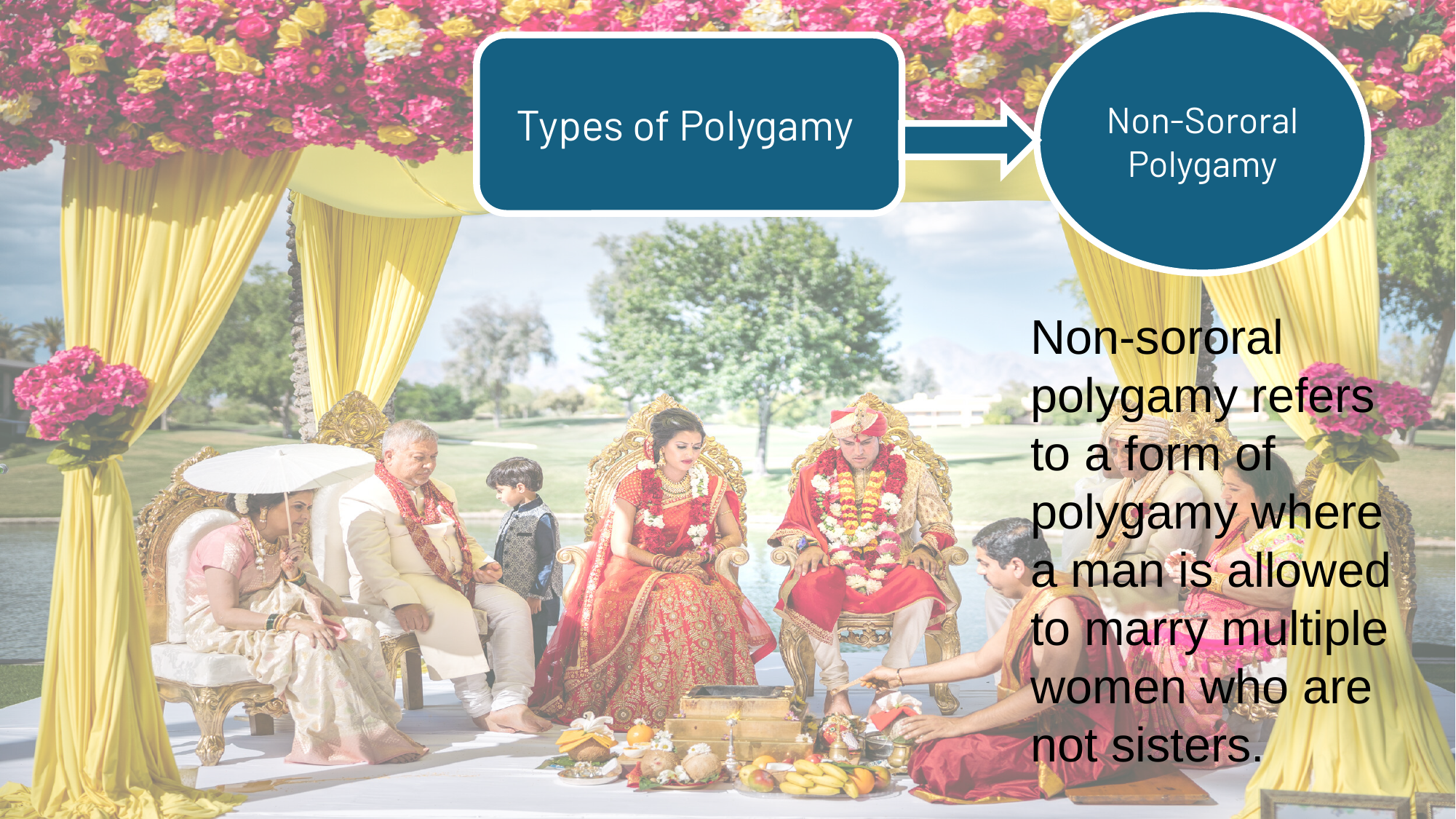

Non-Sororal Polygamy
Types of Polygamy

Non-sororal polygamy refers to a form of polygamy where a man is allowed to marry multiple women who are not sisters.